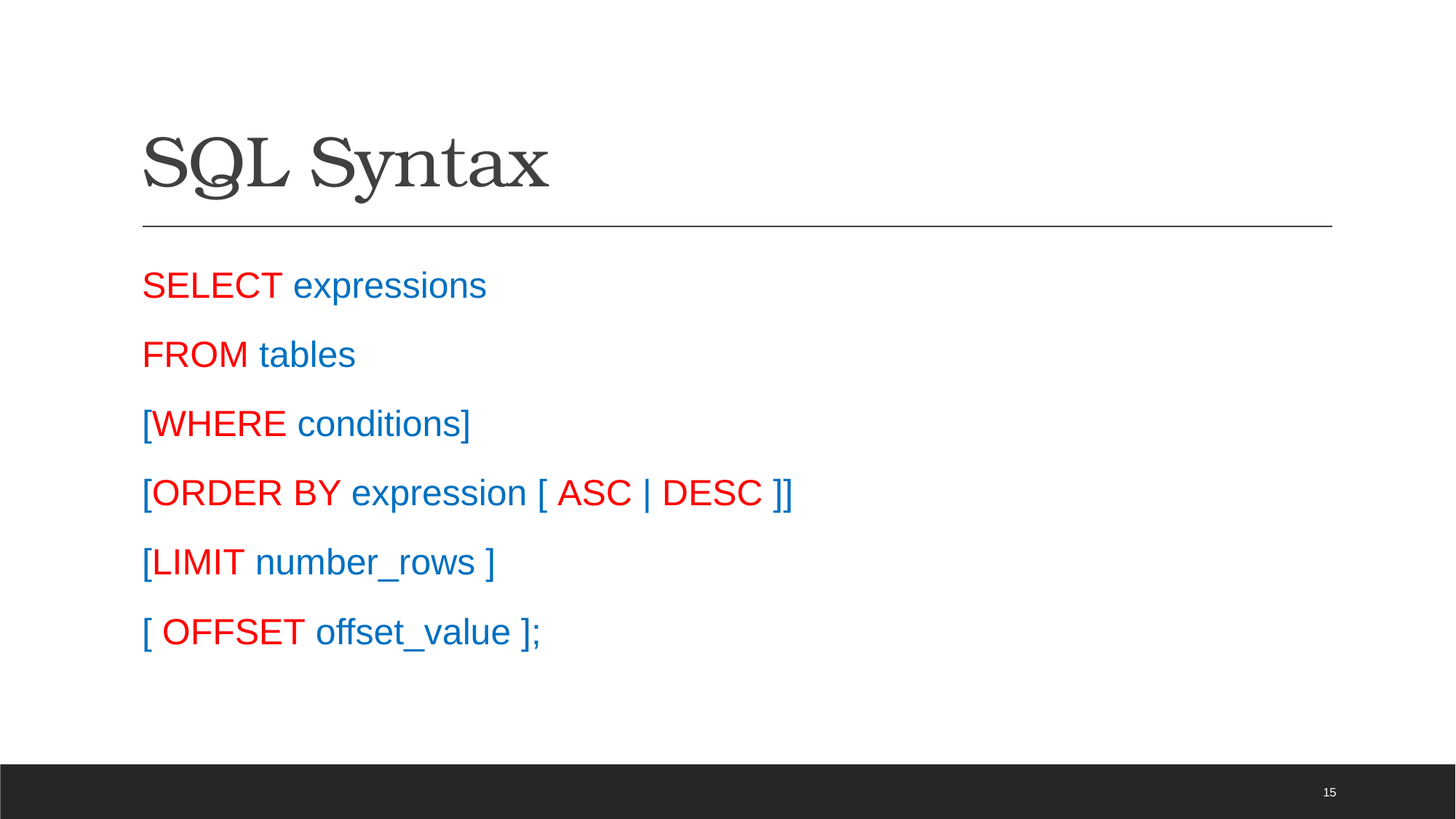

# SQL Syntax
SELECT expressions
FROM tables
[WHERE conditions]
[ORDER BY expression [ ASC | DESC ]]
[LIMIT number_rows ]
[ OFFSET offset_value ];
15